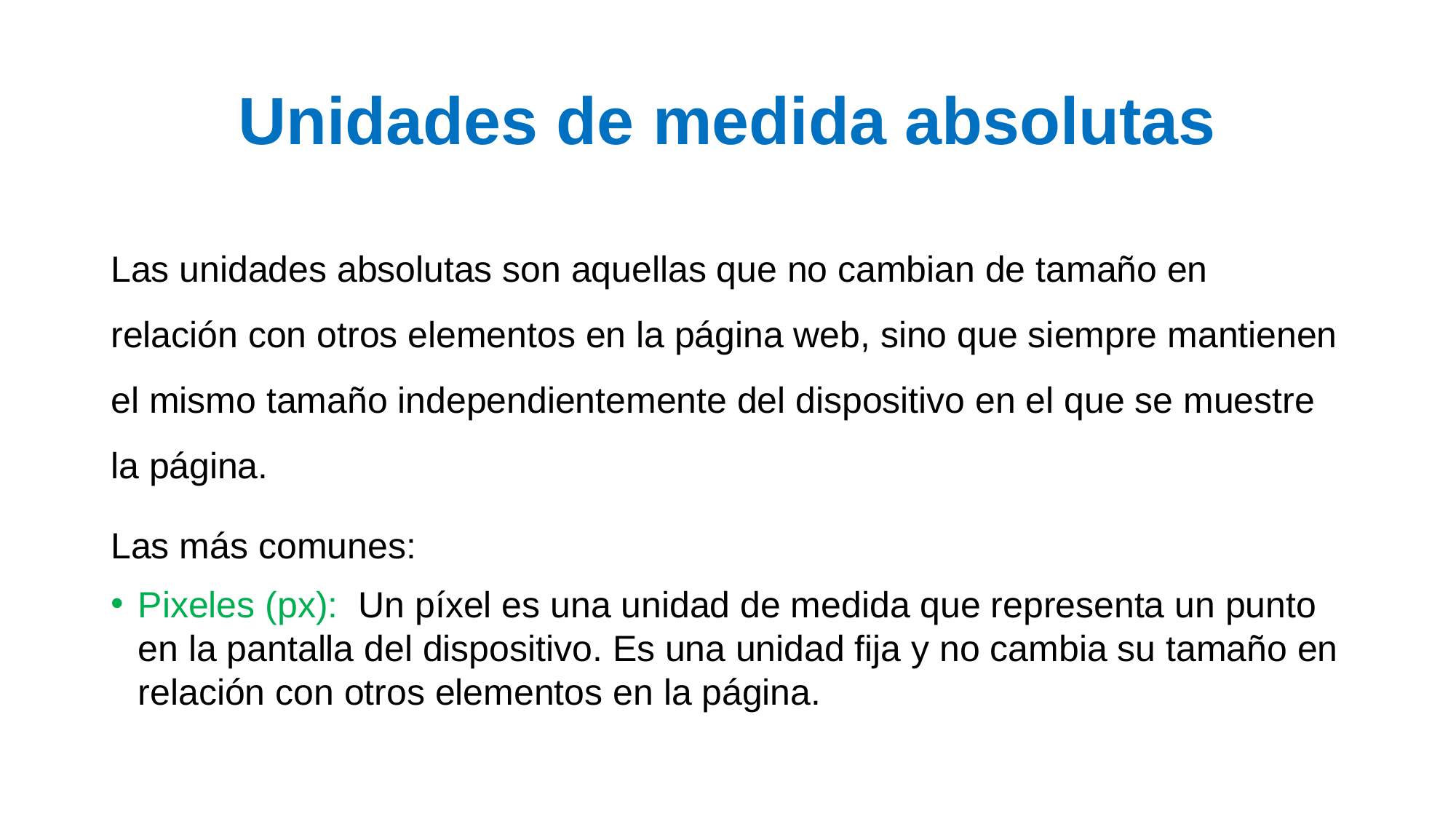

# Unidades de medida absolutas
Las unidades absolutas son aquellas que no cambian de tamaño en relación con otros elementos en la página web, sino que siempre mantienen el mismo tamaño independientemente del dispositivo en el que se muestre la página.
Las más comunes:
Pixeles (px):  Un píxel es una unidad de medida que representa un punto en la pantalla del dispositivo. Es una unidad fija y no cambia su tamaño en relación con otros elementos en la página.